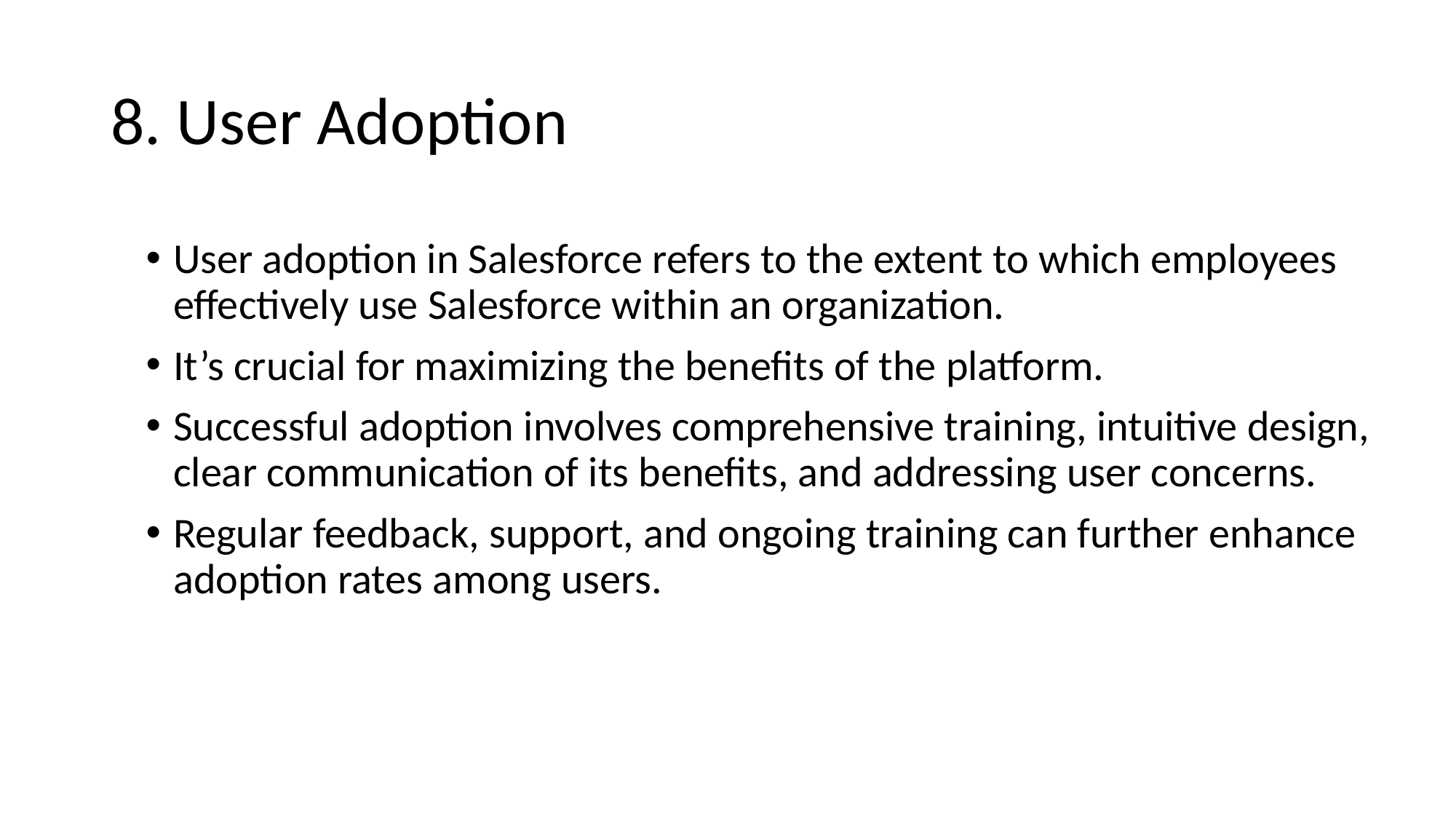

# 8. User Adoption
User adoption in Salesforce refers to the extent to which employees effectively use Salesforce within an organization.
It’s crucial for maximizing the benefits of the platform.
Successful adoption involves comprehensive training, intuitive design, clear communication of its benefits, and addressing user concerns.
Regular feedback, support, and ongoing training can further enhance adoption rates among users.